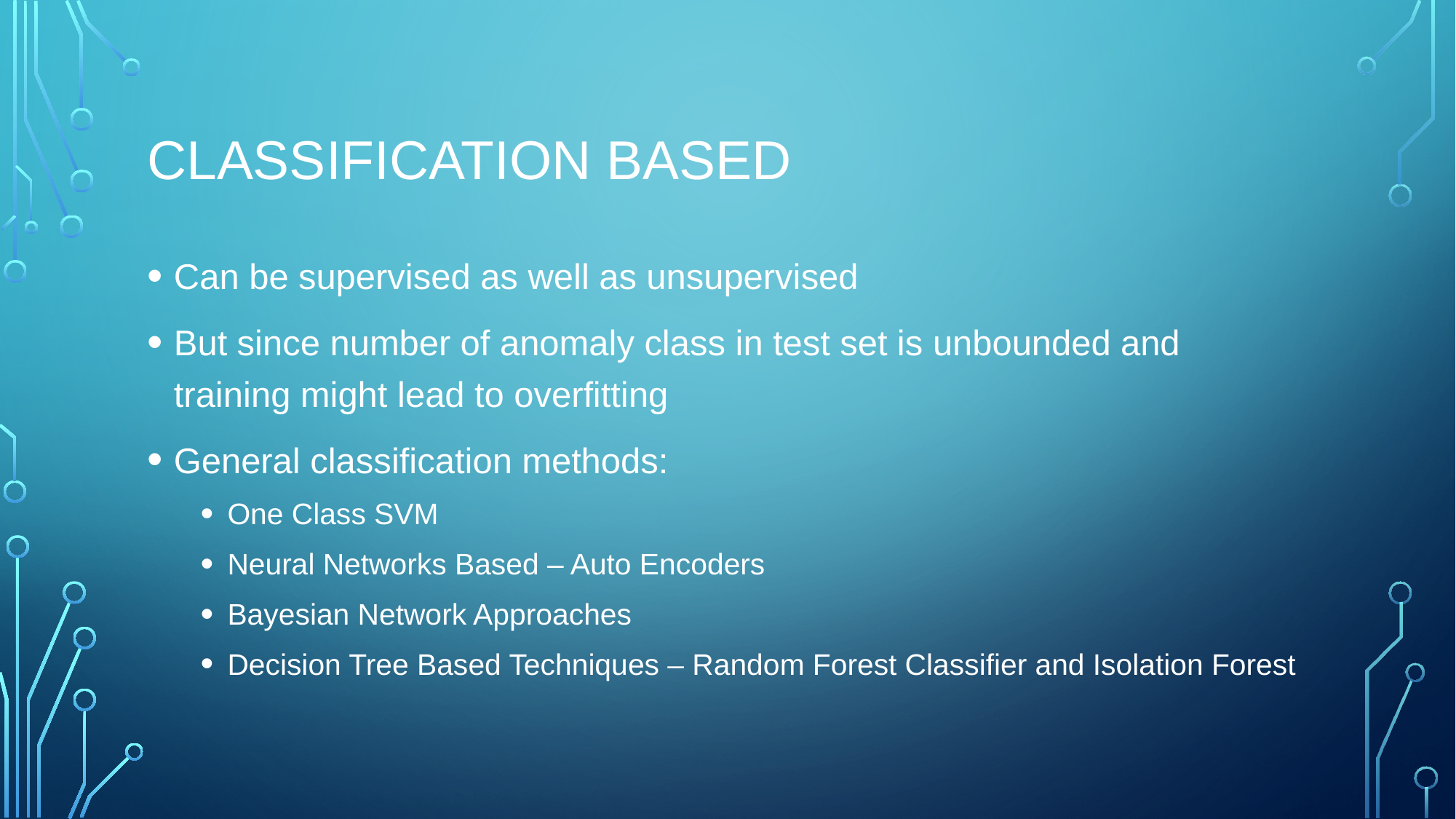

# Classification based
Can be supervised as well as unsupervised
But since number of anomaly class in test set is unbounded and training might lead to overfitting
General classification methods:
One Class SVM
Neural Networks Based – Auto Encoders
Bayesian Network Approaches
Decision Tree Based Techniques – Random Forest Classifier and Isolation Forest